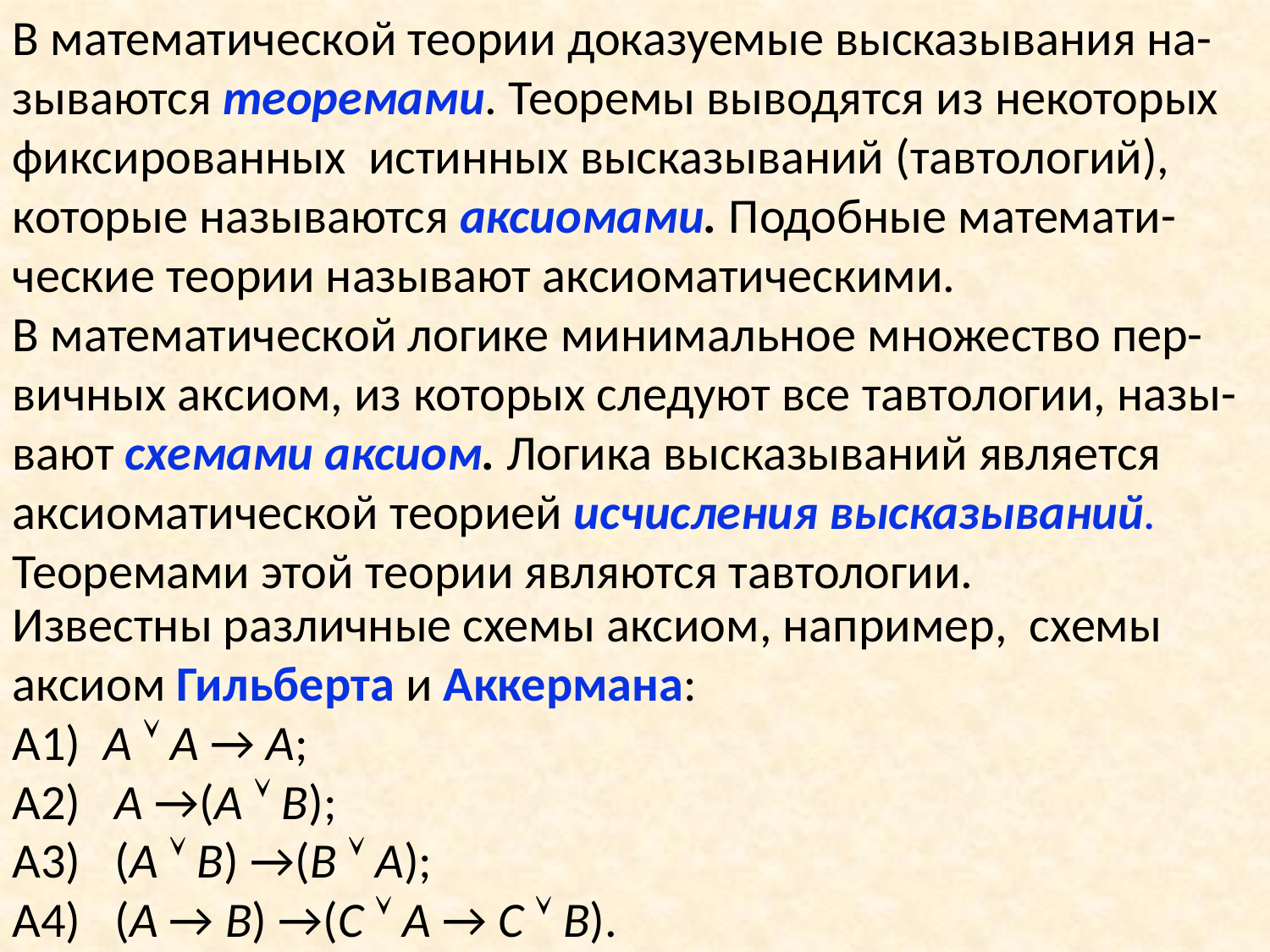

В математической теории доказуемые высказывания на-зываются теоремами. Теоремы выводятся из некоторых фиксированных  истинных высказываний (тавтологий), которые называются аксиомами. Подобные математи-ческие теории называют аксиоматическими.
В математической логике минимальное множество пер-вичных аксиом, из которых следуют все тавтологии, назы-вают схемами аксиом. Логика высказываний является аксиоматической теорией исчисления высказываний. Теоремами этой теории являются тавтологии.
Известны различные схемы аксиом, например,  схемы аксиом Гильберта и Аккермана:
А1)  А ∨ А → А;
А2)   А →(А ∨ В);
А3)   (А ∨ В) →(В ∨ А);
А4)   (А → В) →(С ∨ А → С ∨ В).